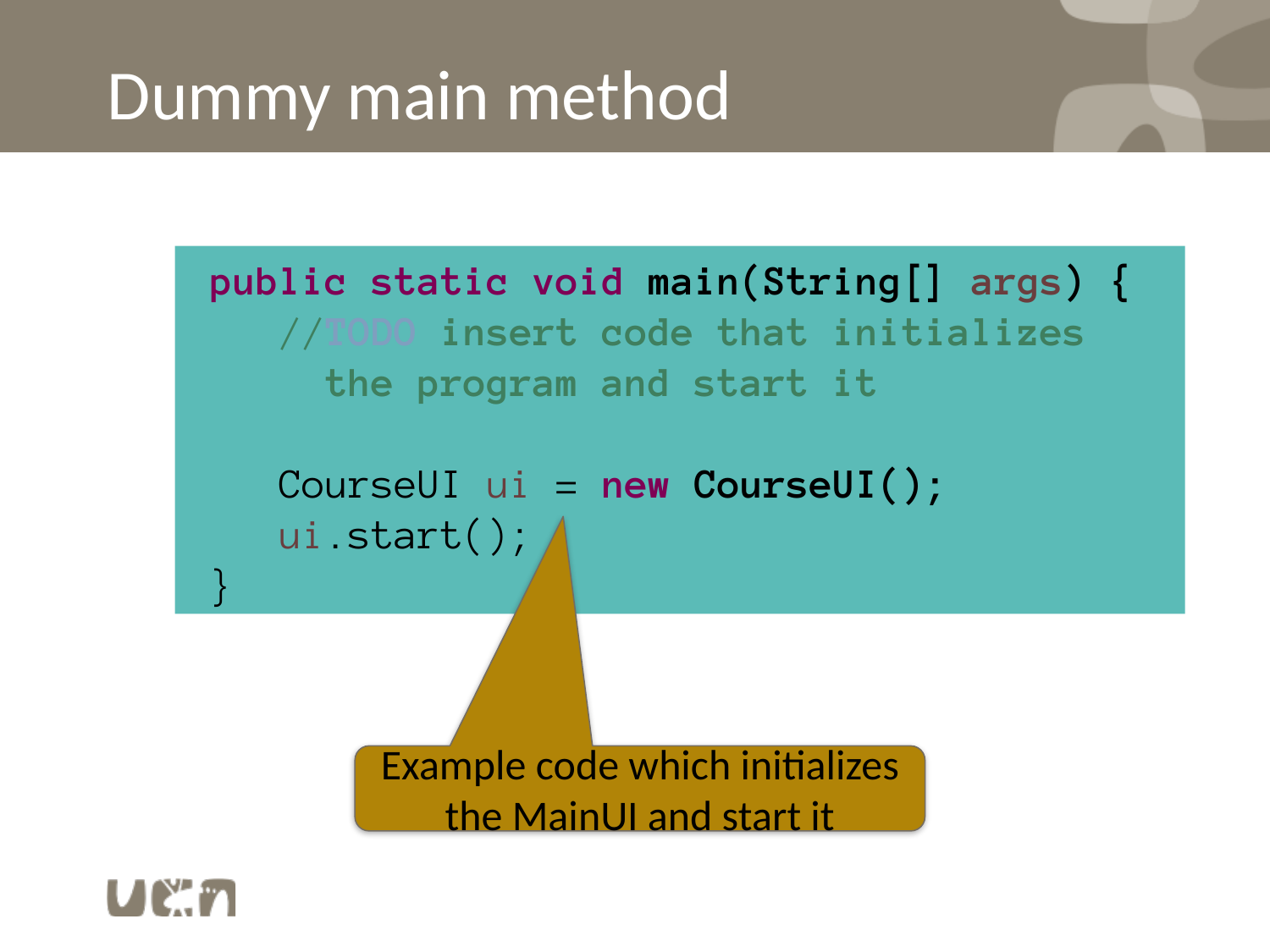

# Dummy main method
 public static void main(String[] args) {
    //TODO insert code that initializes
      the program and start it

    CourseUI ui = new CourseUI();
    ui.start();
 }
Example code which initializes the MainUI and start it